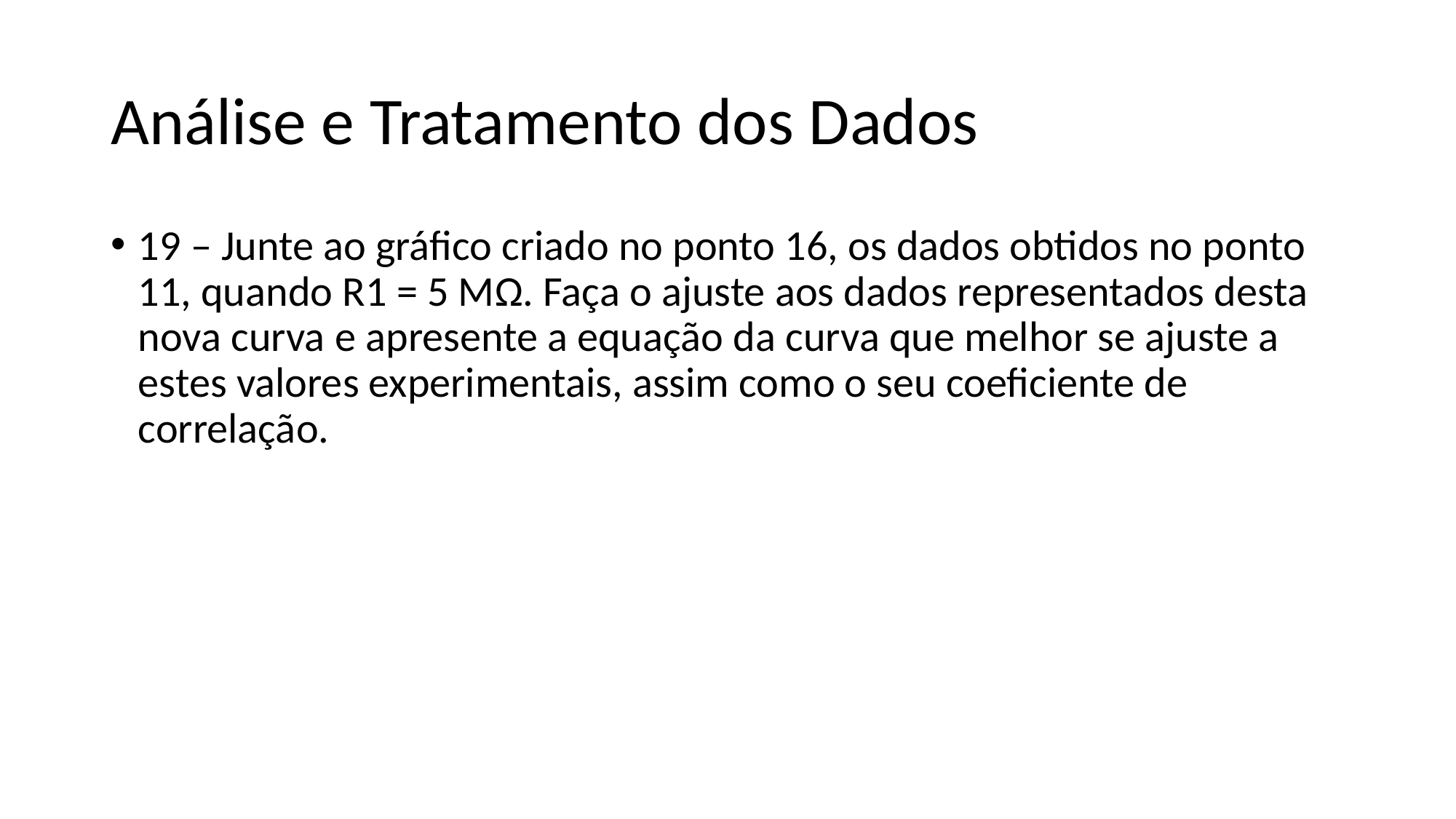

# Análise e Tratamento dos Dados
19 – Junte ao gráfico criado no ponto 16, os dados obtidos no ponto 11, quando R1 = 5 MΩ. Faça o ajuste aos dados representados desta nova curva e apresente a equação da curva que melhor se ajuste a estes valores experimentais, assim como o seu coeficiente de correlação.